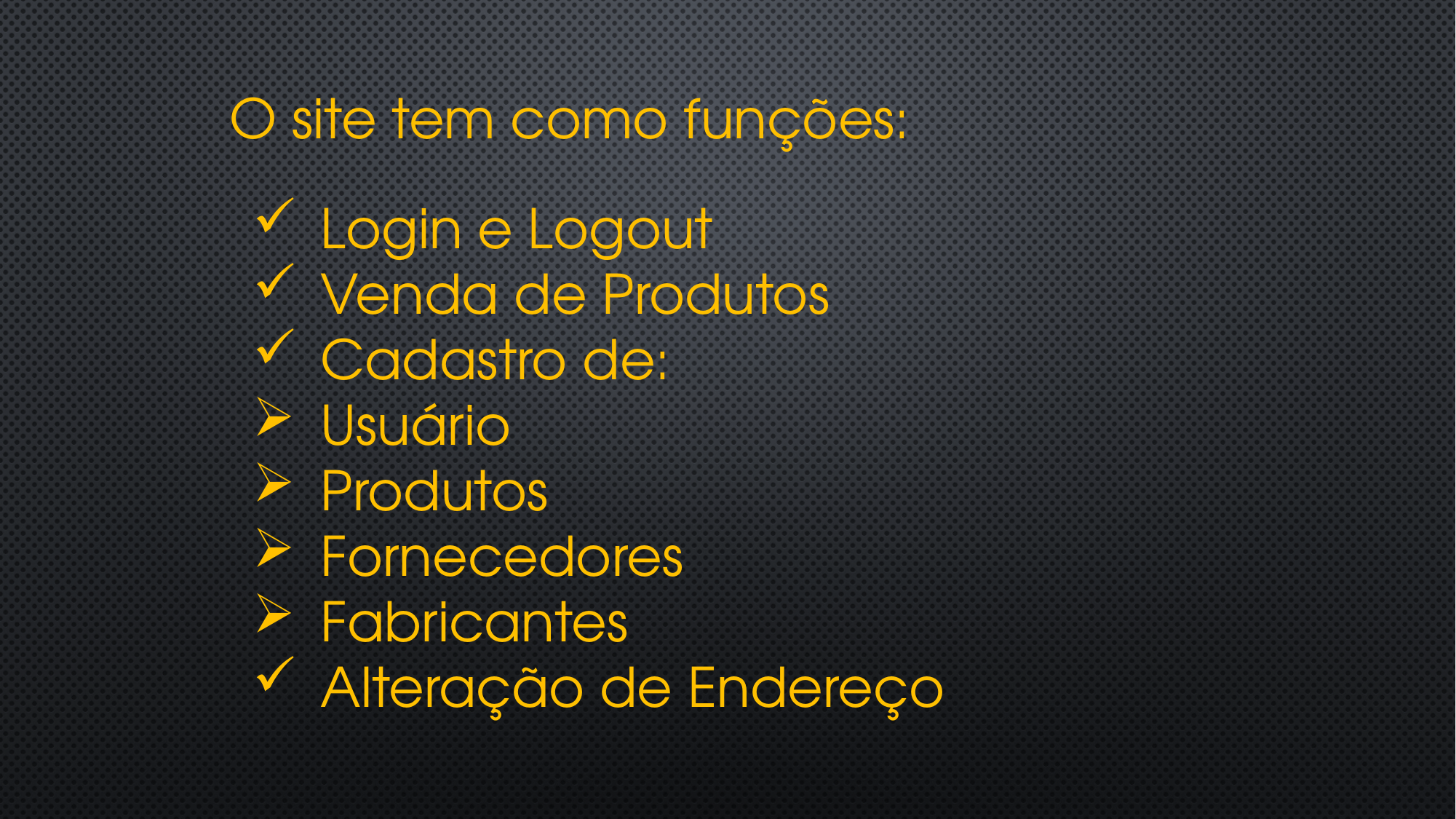

O site tem como funções:

Login e Logout
Venda de Produtos
Cadastro de:
Usuário
Produtos
Fornecedores
Fabricantes
Alteração de Endereço